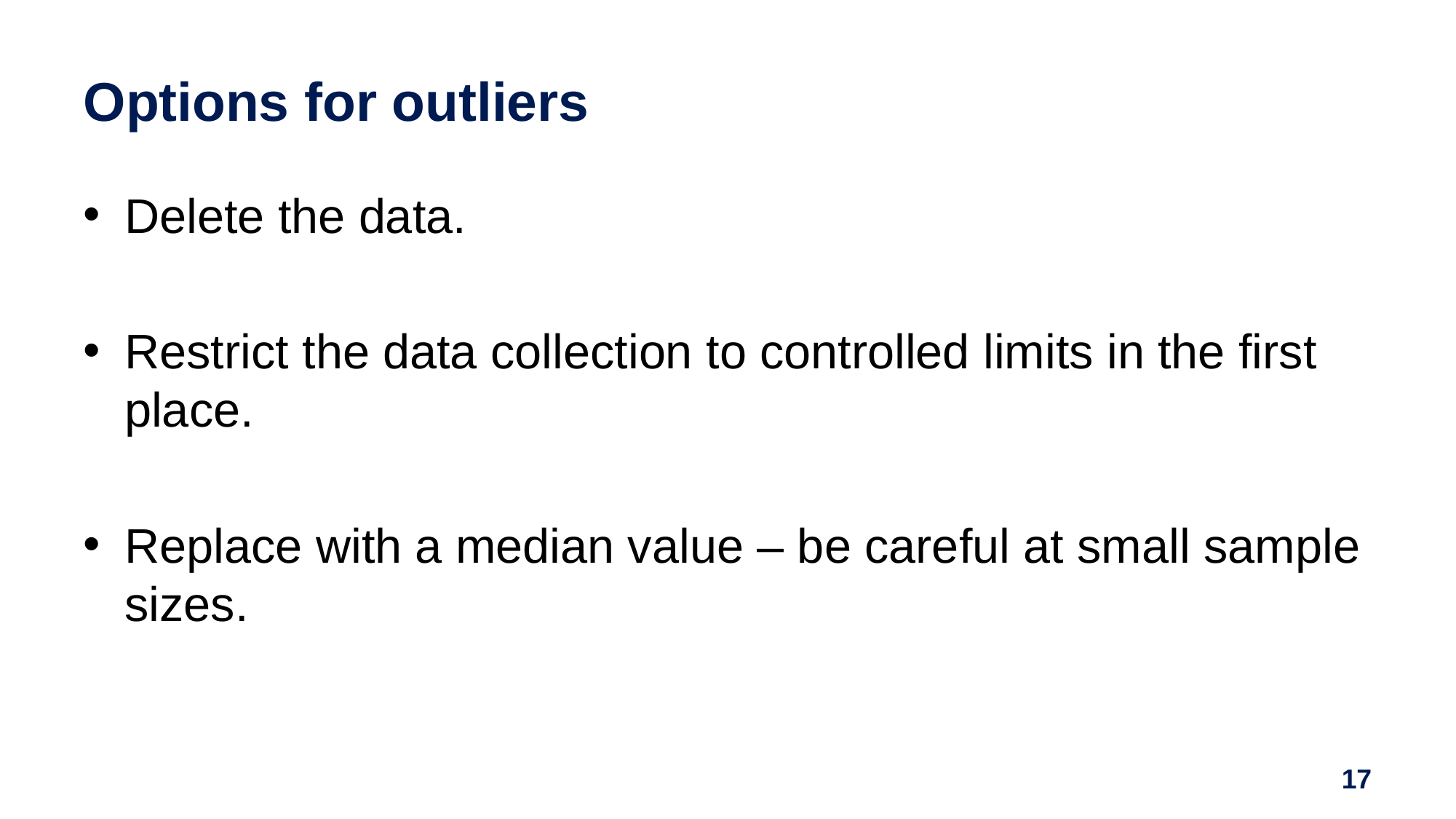

# Options for outliers
Delete the data.

Restrict the data collection to controlled limits in the first place.

Replace with a median value – be careful at small sample sizes.

17